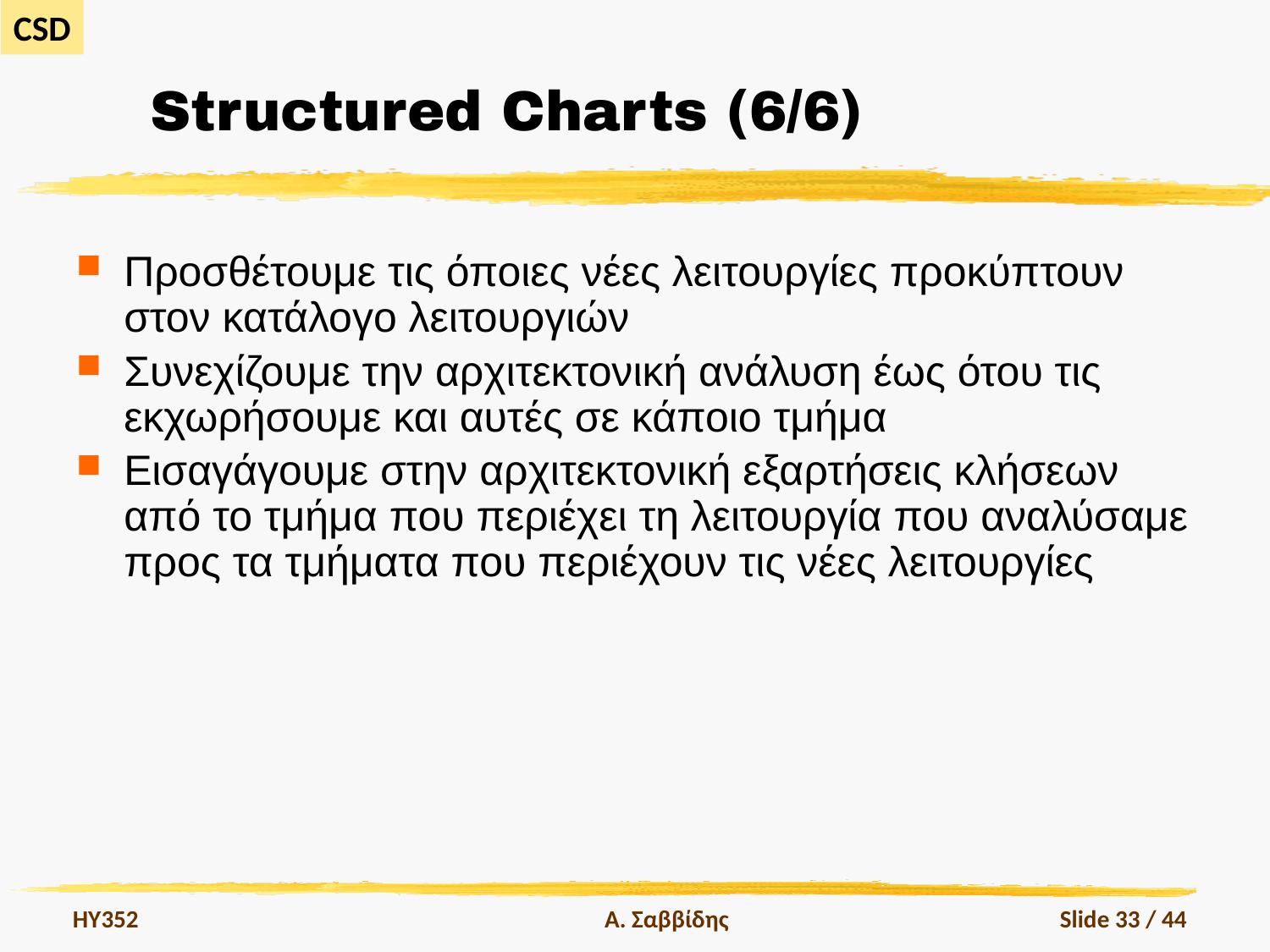

# Structured Charts (6/6)
Προσθέτουμε τις όποιες νέες λειτουργίες προκύπτουν στον κατάλογο λειτουργιών
Συνεχίζουμε την αρχιτεκτονική ανάλυση έως ότου τις εκχωρήσουμε και αυτές σε κάποιο τμήμα
Εισαγάγουμε στην αρχιτεκτονική εξαρτήσεις κλήσεων από το τμήμα που περιέχει τη λειτουργία που αναλύσαμε προς τα τμήματα που περιέχουν τις νέες λειτουργίες
HY352
Α. Σαββίδης
Slide 33 / 44